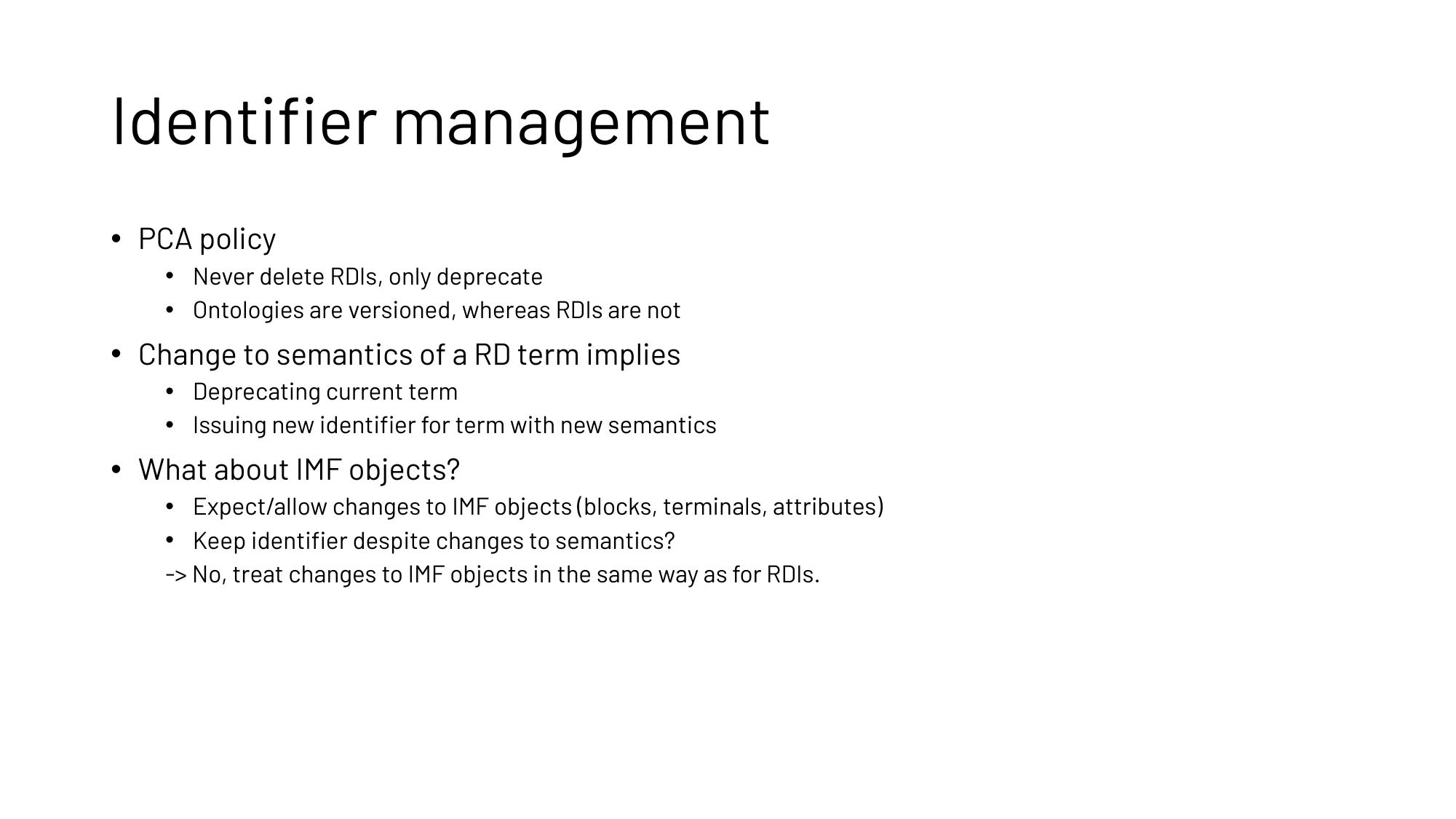

# Identifier management
PCA policy
Never delete RDIs, only deprecate
Ontologies are versioned, whereas RDIs are not
Change to semantics of a RD term implies
Deprecating current term
Issuing new identifier for term with new semantics
What about IMF objects?
Expect/allow changes to IMF objects (blocks, terminals, attributes)
Keep identifier despite changes to semantics?
-> No, treat changes to IMF objects in the same way as for RDIs.